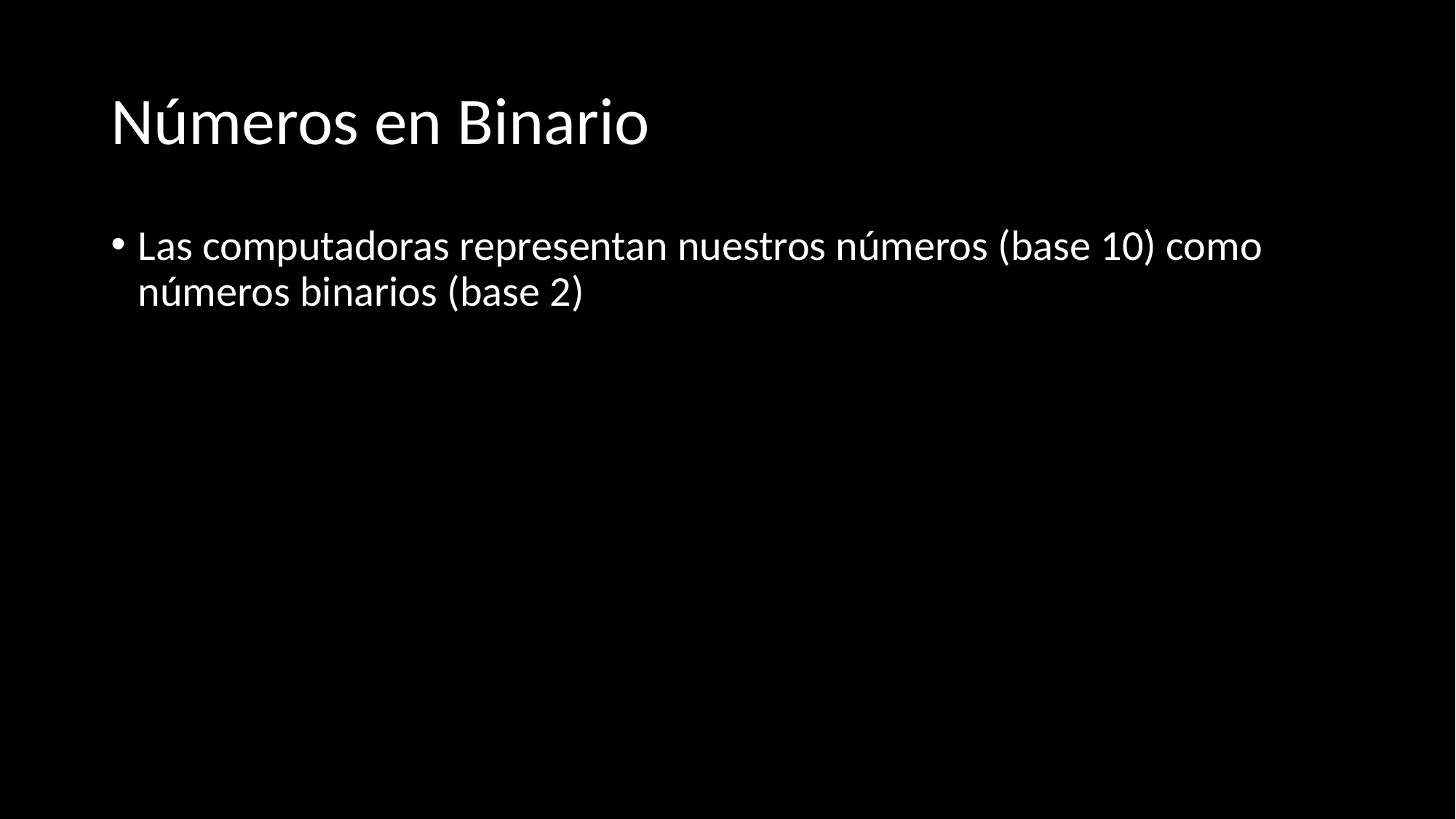

# Números en Binario
Las computadoras representan nuestros números (base 10) como números binarios (base 2)